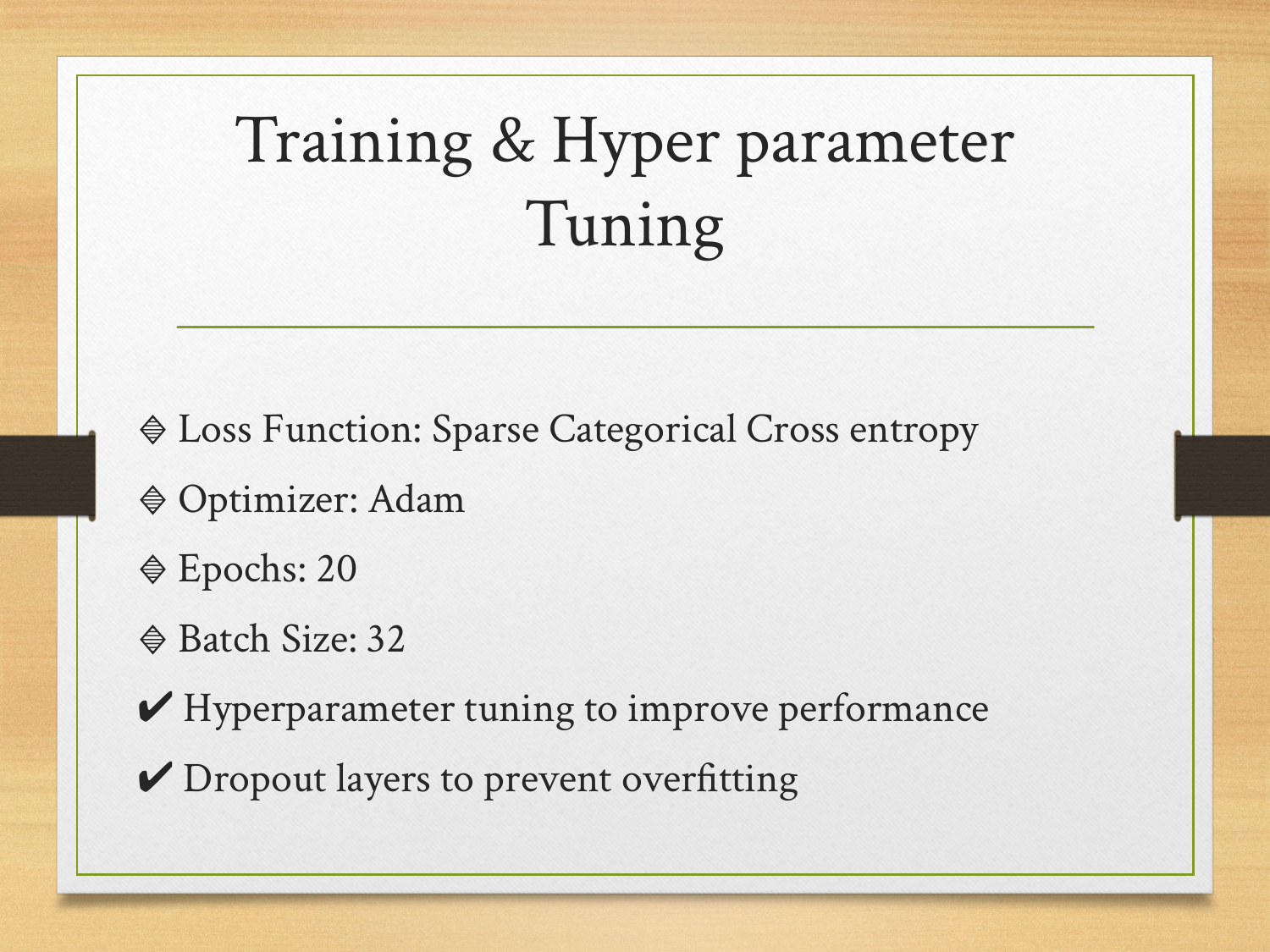

# Training & Hyper parameter Tuning

🔹 Loss Function: Sparse Categorical Cross entropy
🔹 Optimizer: Adam
🔹 Epochs: 20
🔹 Batch Size: 32
✔ Hyperparameter tuning to improve performance
✔ Dropout layers to prevent overfitting